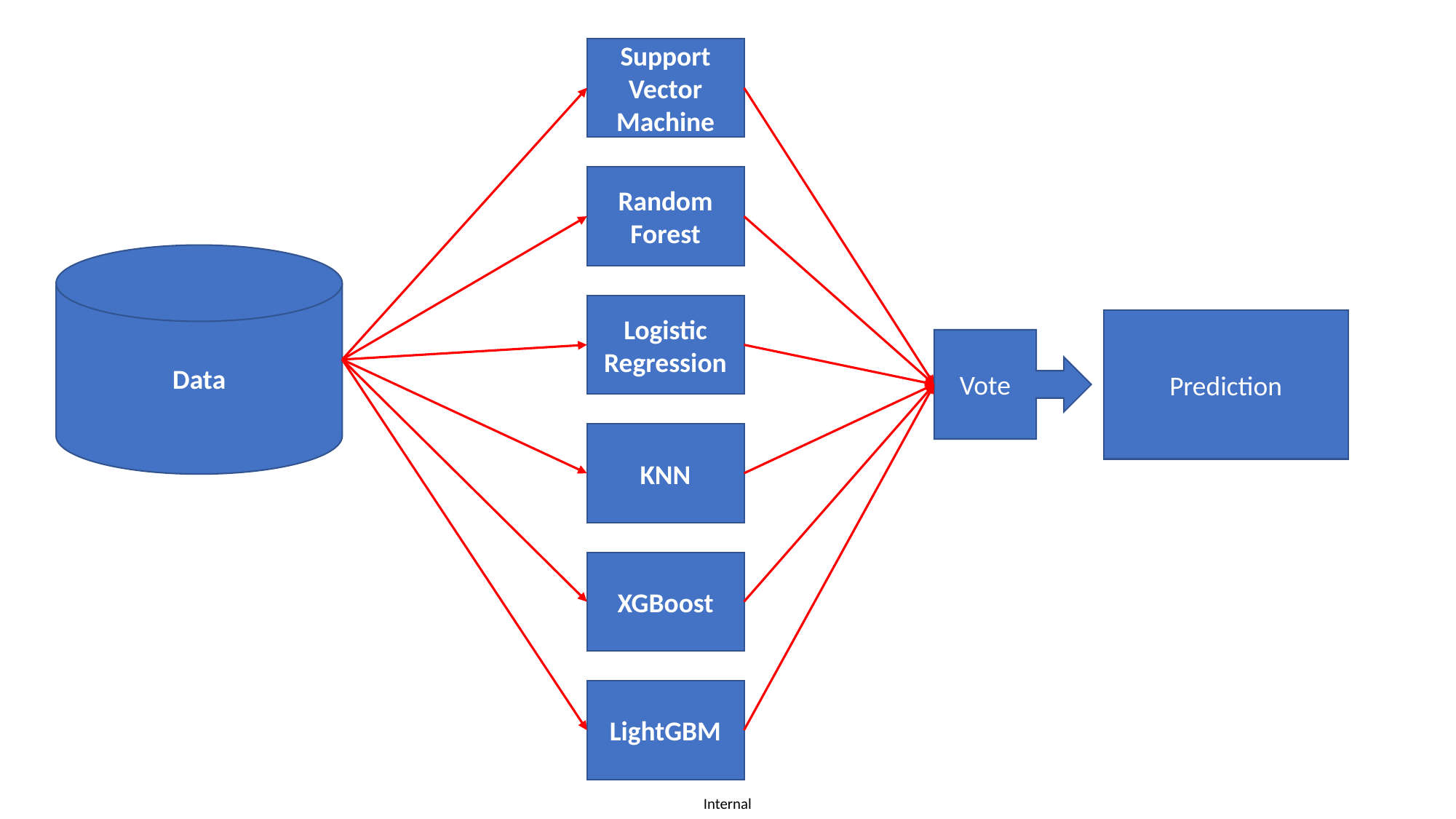

Support Vector Machine
Random Forest
Data
Logistic Regression
Prediction
Vote
KNN
XGBoost
LightGBM